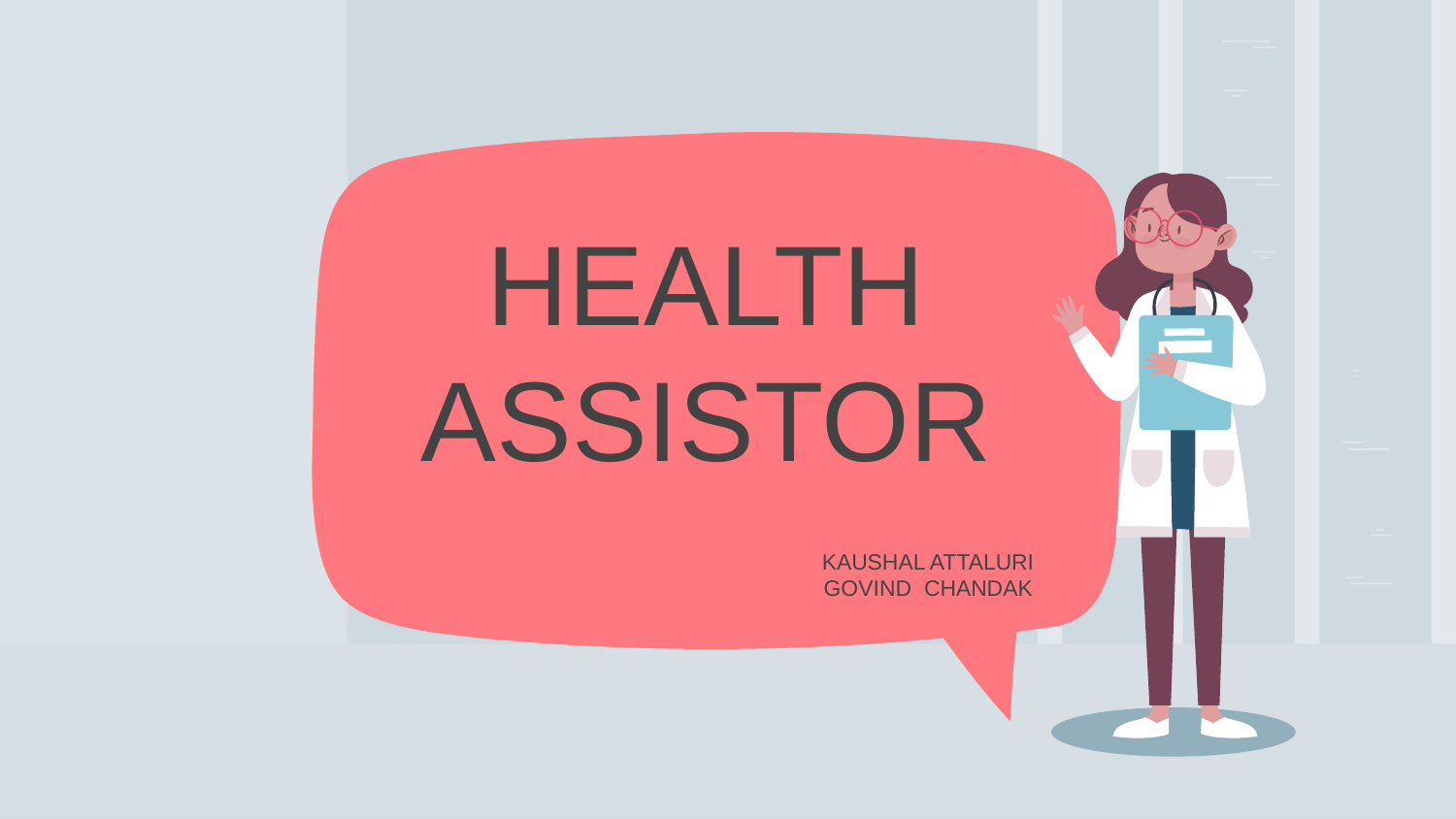

# HEALTH ASSISTOR
KAUSHAL ATTALURI
GOVIND  CHANDAK